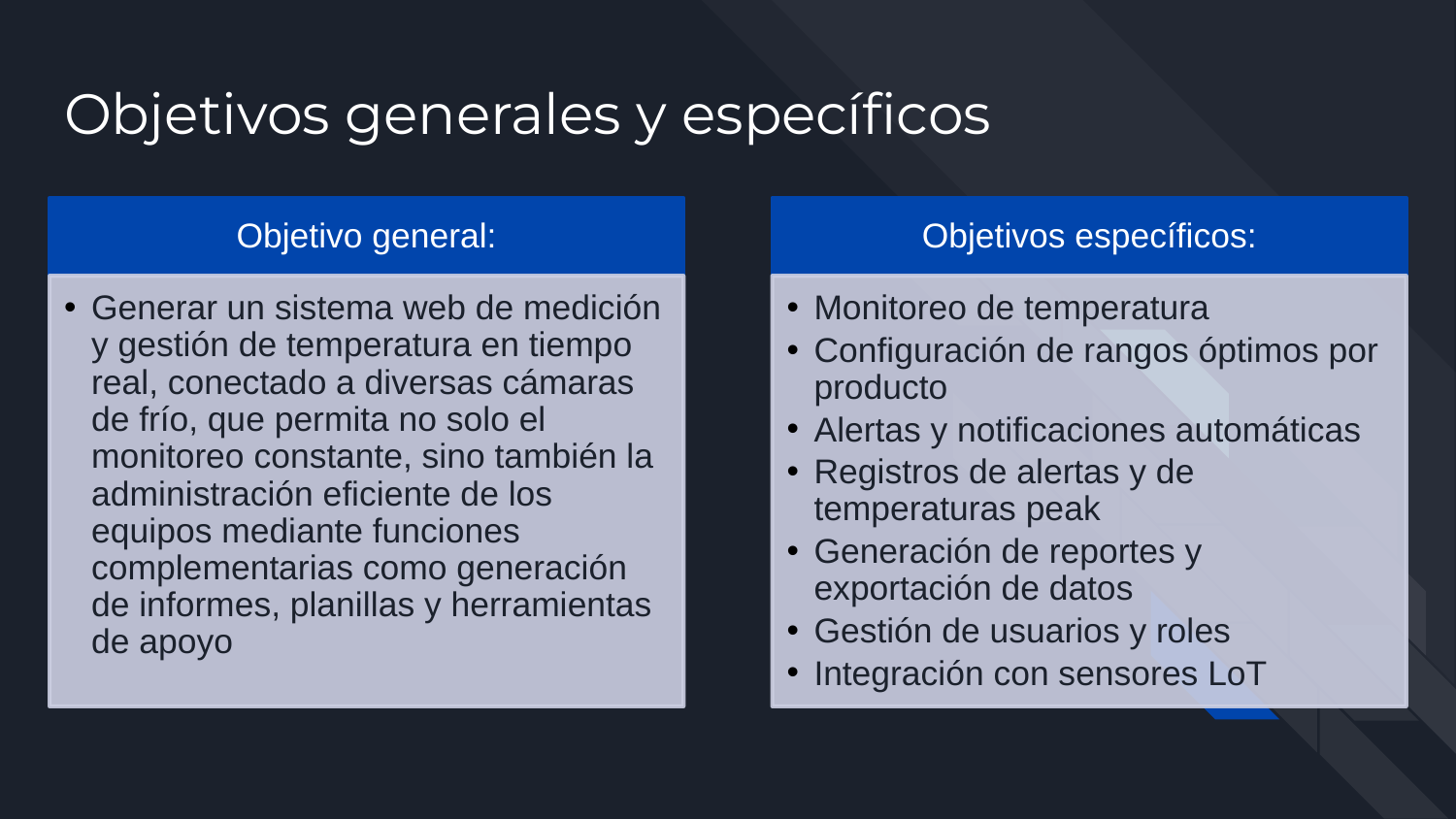

# Objetivos generales y específicos
Objetivo general:
Generar un sistema web de medición y gestión de temperatura en tiempo real, conectado a diversas cámaras de frío, que permita no solo el monitoreo constante, sino también la administración eficiente de los equipos mediante funciones complementarias como generación de informes, planillas y herramientas de apoyo
Objetivos específicos:
Monitoreo de temperatura
Configuración de rangos óptimos por producto
Alertas y notificaciones automáticas
Registros de alertas y de temperaturas peak
Generación de reportes y exportación de datos
Gestión de usuarios y roles
Integración con sensores LoT